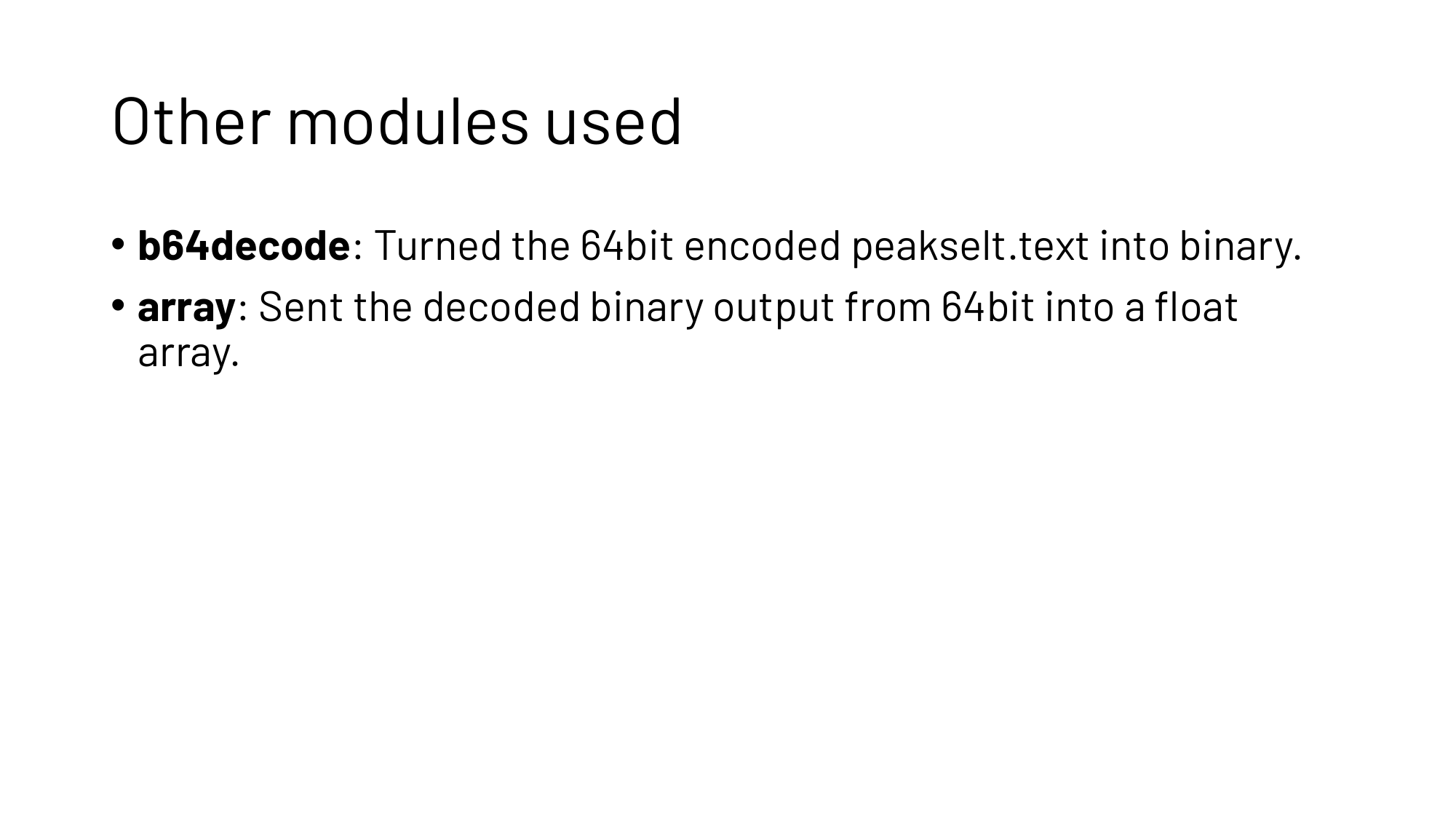

# Other modules used
b64decode: Turned the 64bit encoded peakselt.text into binary.
array: Sent the decoded binary output from 64bit into a float array.